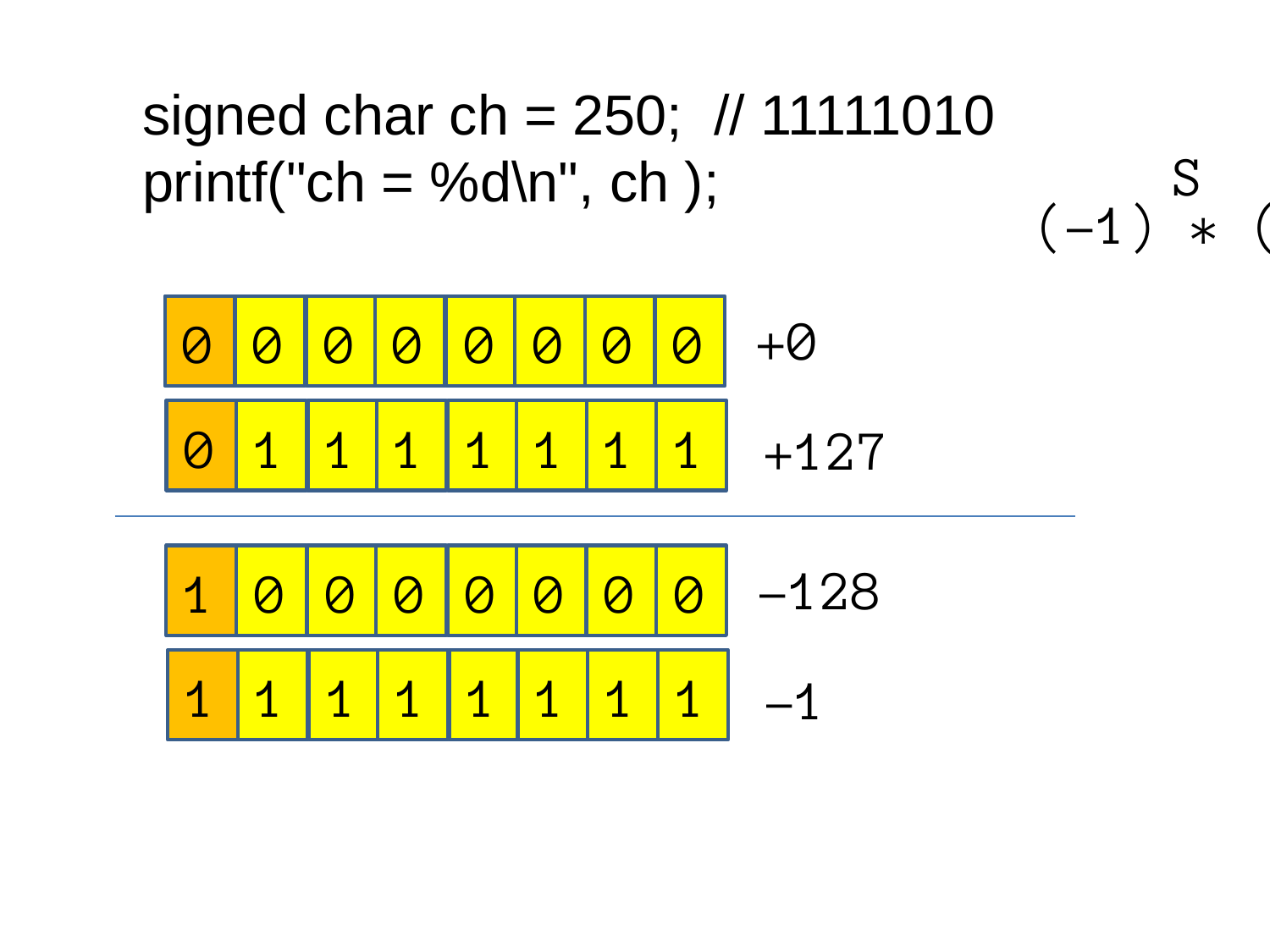

signed char ch = 250;  // 11111010
printf("ch = %d\n", ch );
S
(-1) * (~ch+1)
0
0
0
0
0
0
0
0
+0
0
1
1
1
1
1
1
1
+127
1
0
0
0
0
0
0
0
-128
1
1
1
1
1
1
1
1
-1